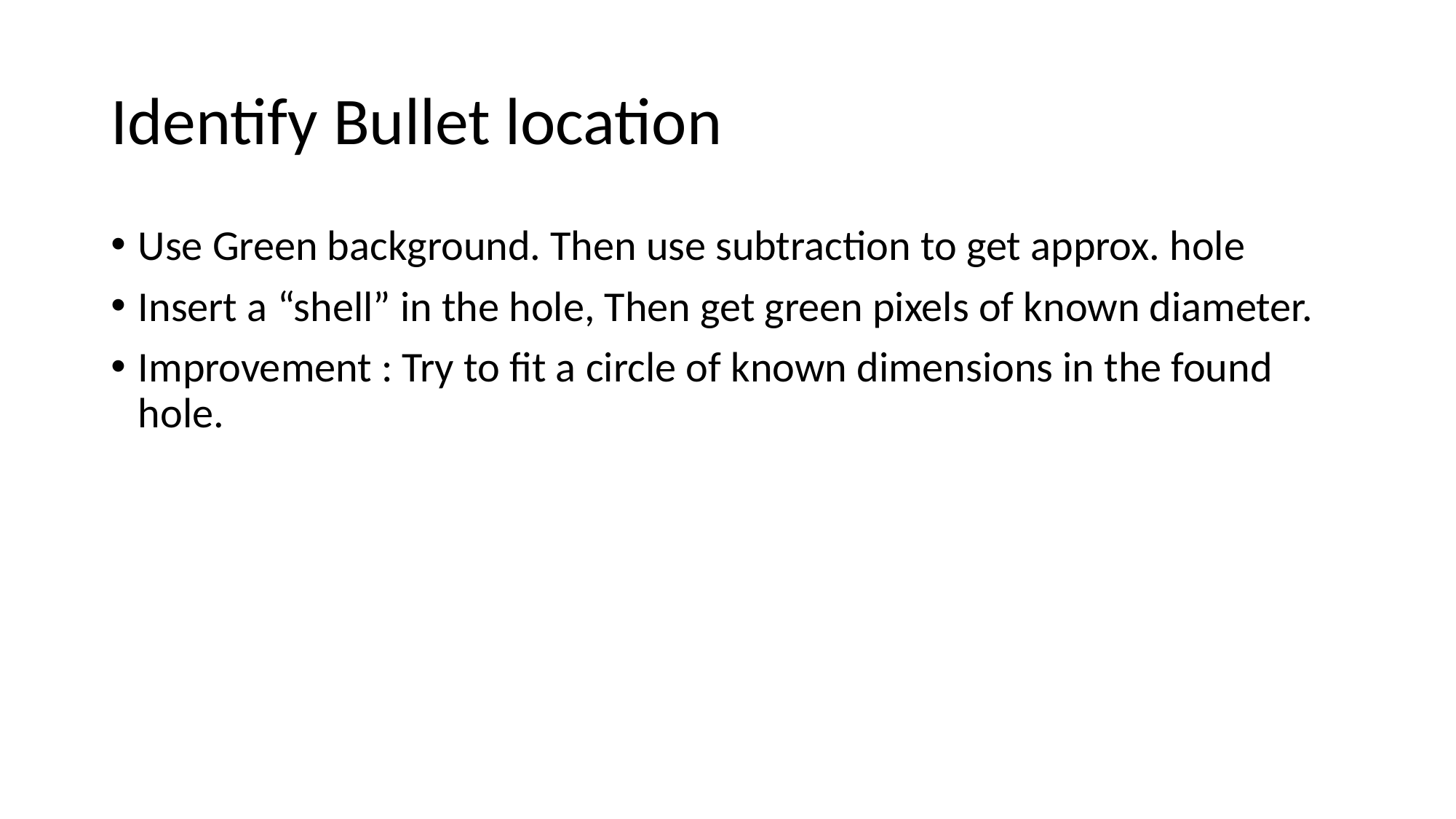

# Identify Bullet location
Use Green background. Then use subtraction to get approx. hole
Insert a “shell” in the hole, Then get green pixels of known diameter.
Improvement : Try to fit a circle of known dimensions in the found hole.